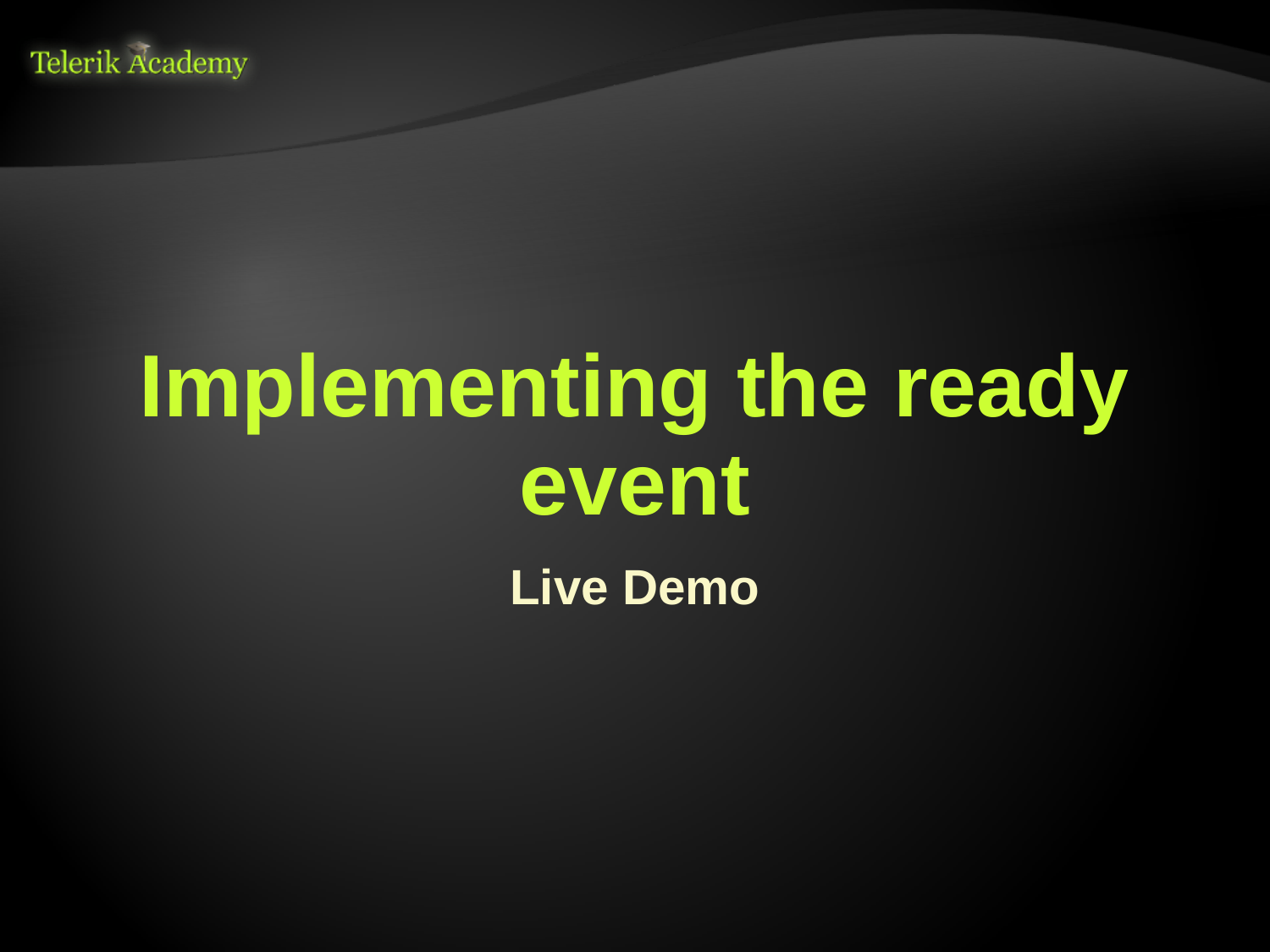

# Implementing the ready event
Live Demo